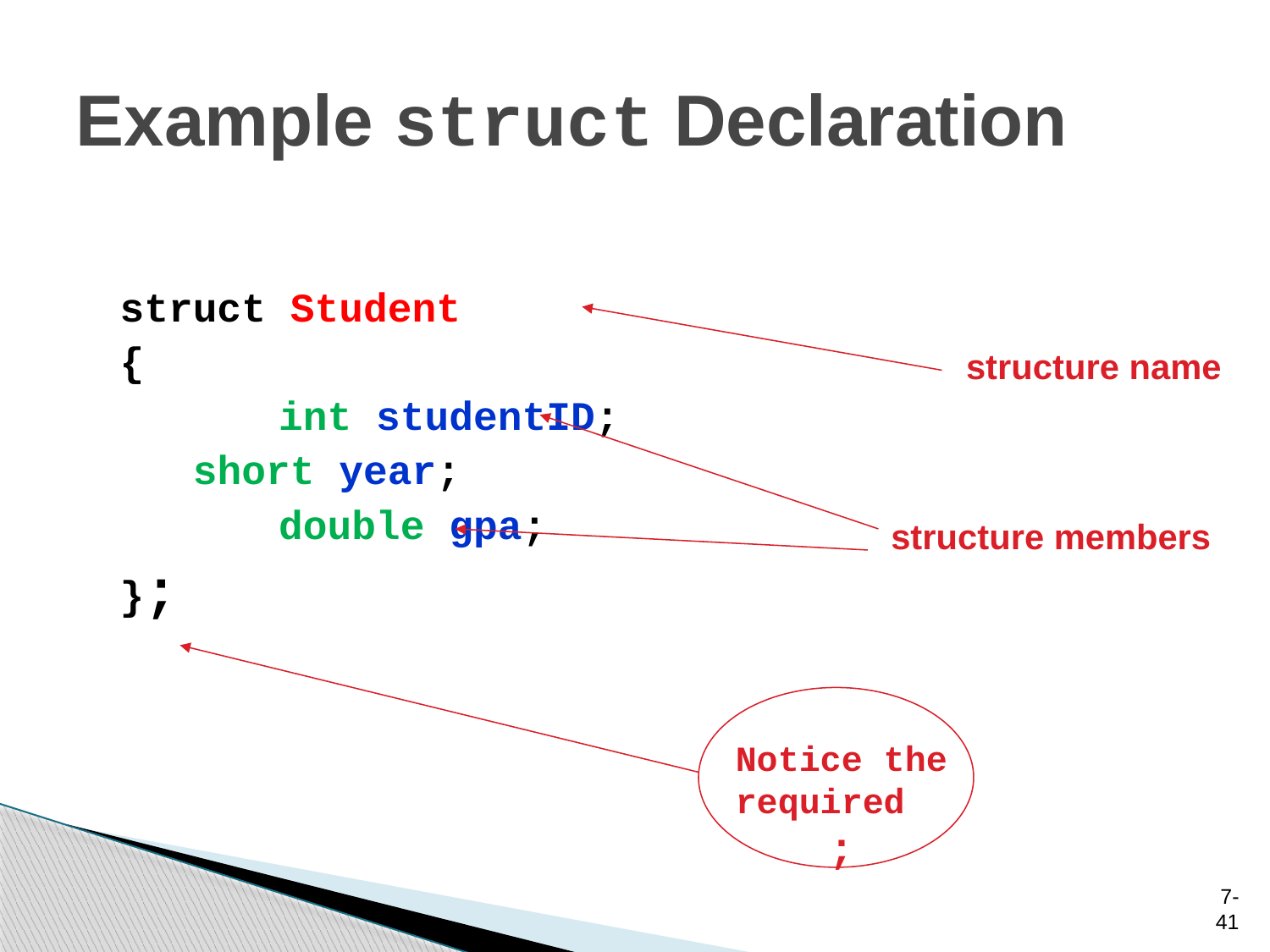

# Example struct Declaration
struct Student
{
		int studentID;
   short year;
  	double gpa;
};

structure name

structure members

Notice the required   ;
7-41